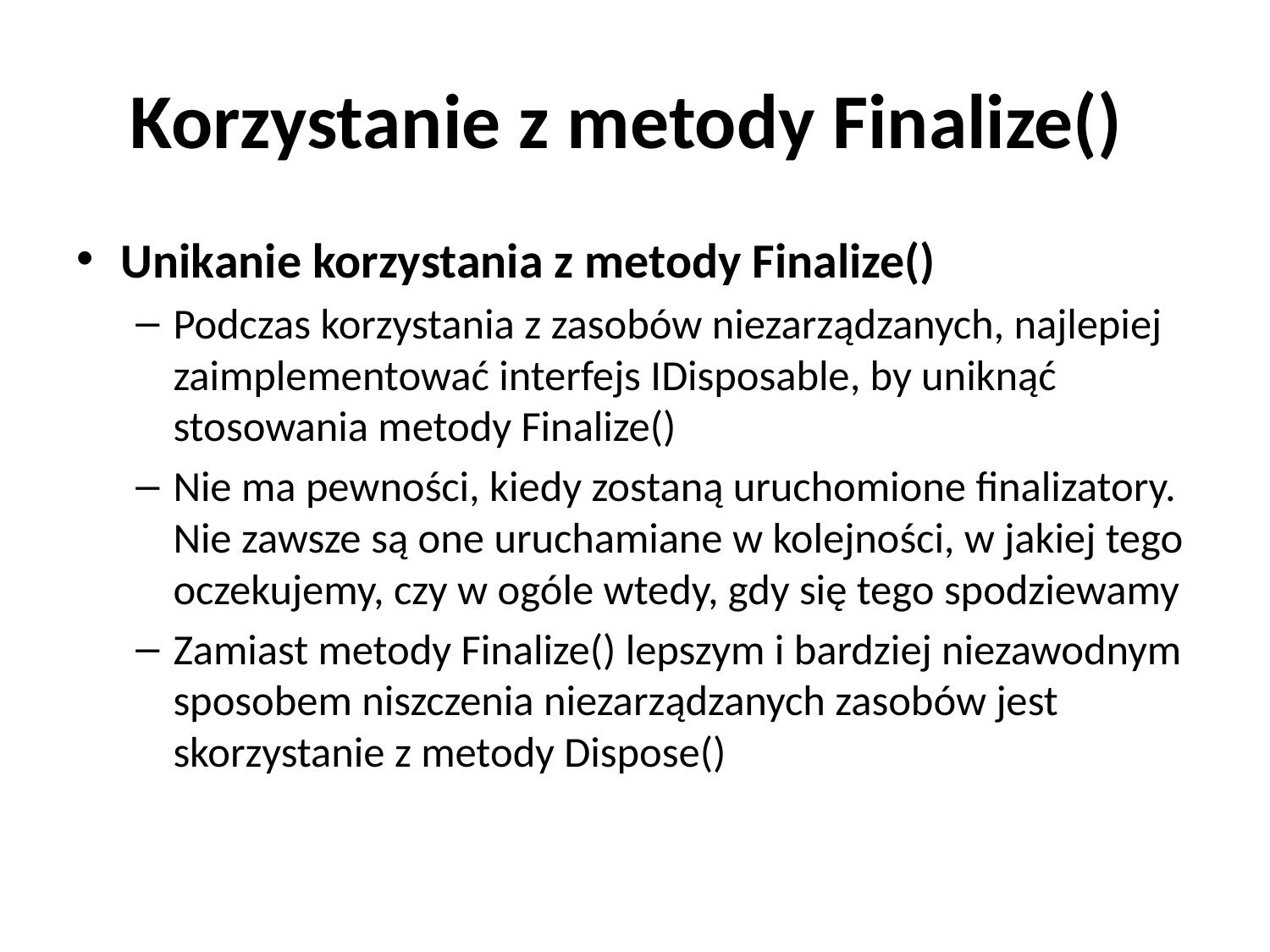

# Korzystanie z metody Finalize()
Unikanie korzystania z metody Finalize()
Podczas korzystania z zasobów niezarządzanych, najlepiej zaimplementować interfejs IDisposable, by uniknąć stosowania metody Finalize()
Nie ma pewności, kiedy zostaną uruchomione finalizatory. Nie zawsze są one uruchamiane w kolejności, w jakiej tego oczekujemy, czy w ogóle wtedy, gdy się tego spodziewamy
Zamiast metody Finalize() lepszym i bardziej niezawodnym sposobem niszczenia niezarządzanych zasobów jest skorzystanie z metody Dispose()